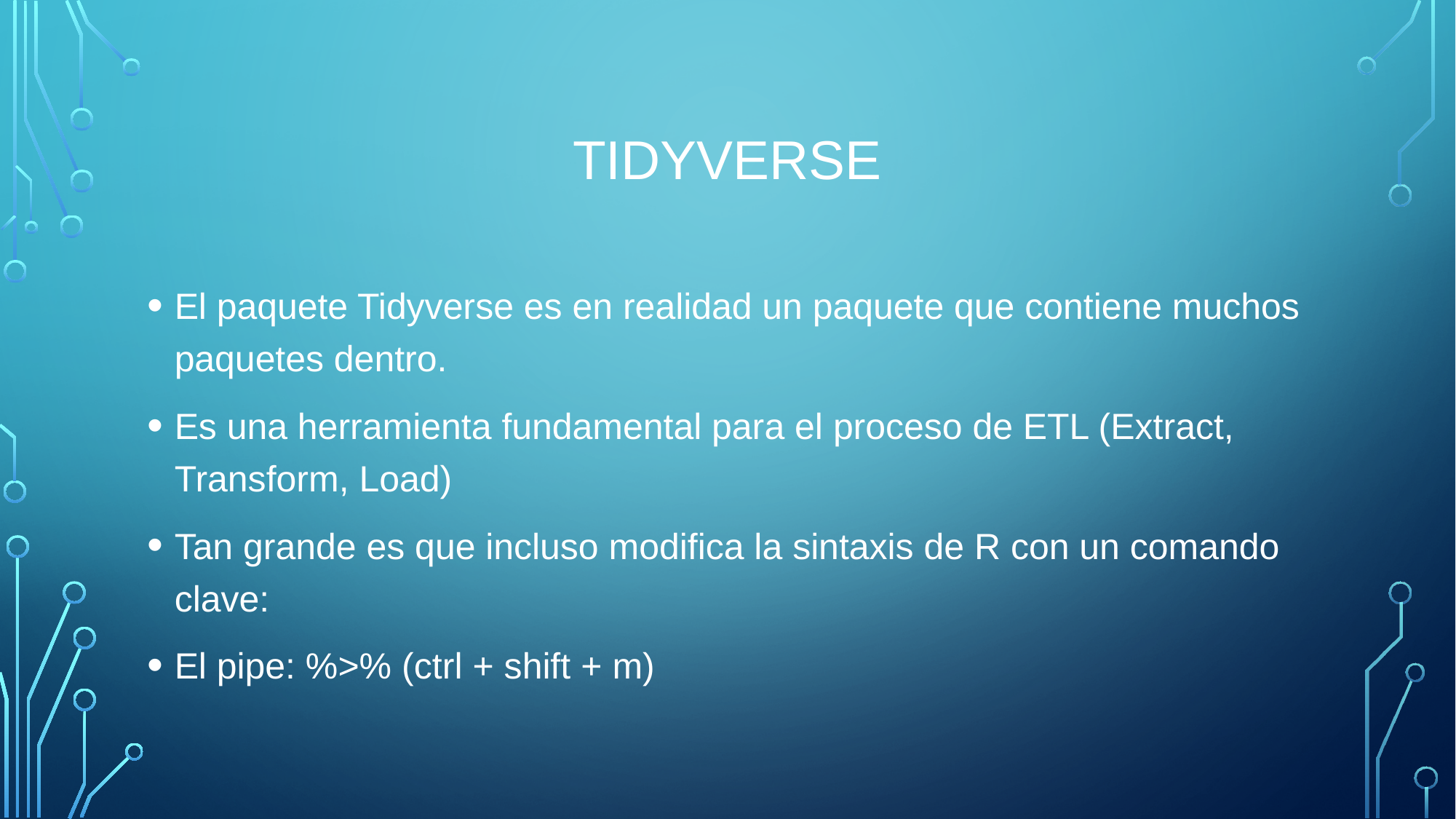

# tidyverse
El paquete Tidyverse es en realidad un paquete que contiene muchos paquetes dentro.
Es una herramienta fundamental para el proceso de ETL (Extract, Transform, Load)
Tan grande es que incluso modifica la sintaxis de R con un comando clave:
El pipe: %>% (ctrl + shift + m)